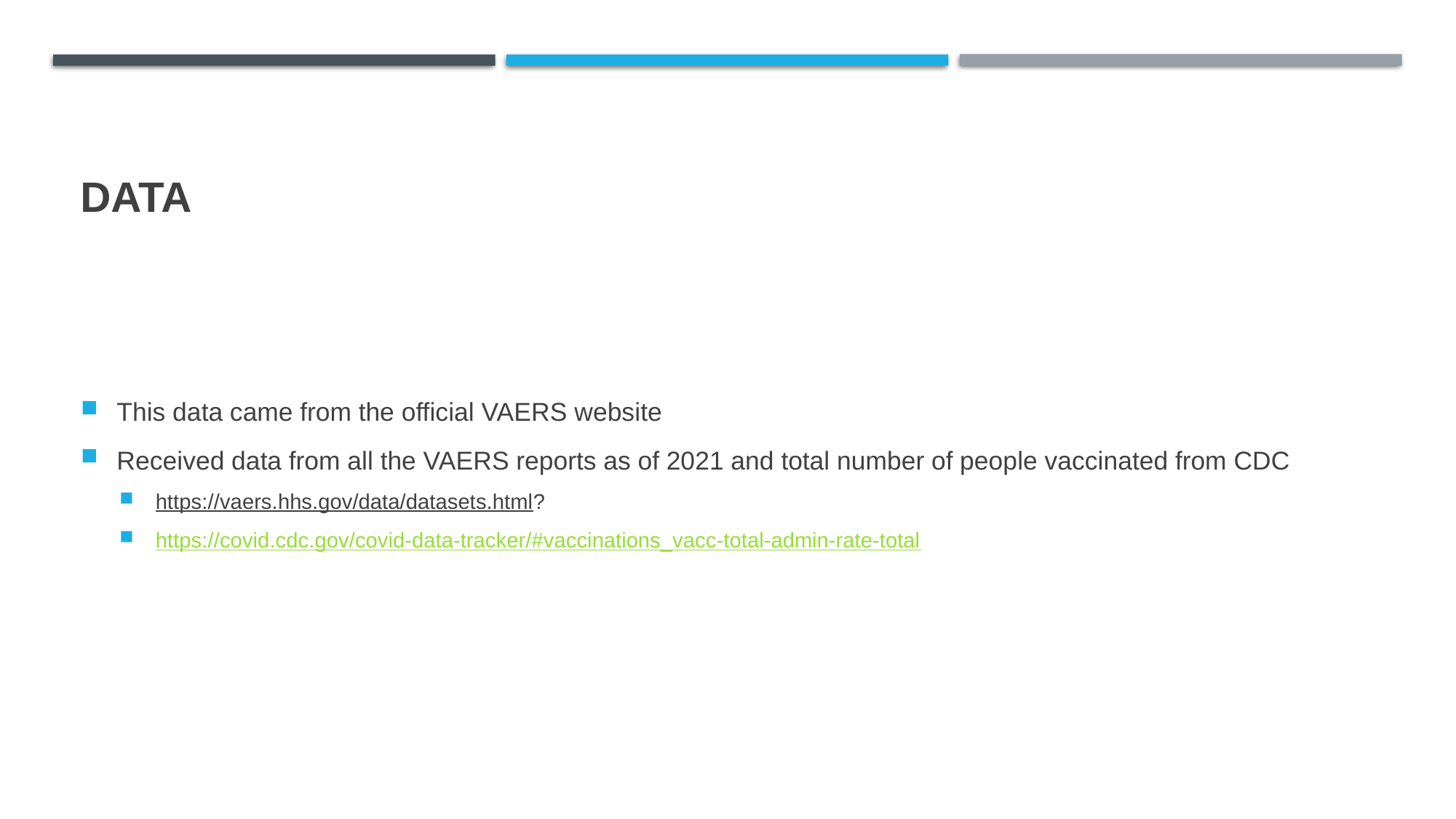

# Data
This data came from the official VAERS website
Received data from all the VAERS reports as of 2021 and total number of people vaccinated from CDC
https://vaers.hhs.gov/data/datasets.html?
https://covid.cdc.gov/covid-data-tracker/#vaccinations_vacc-total-admin-rate-total